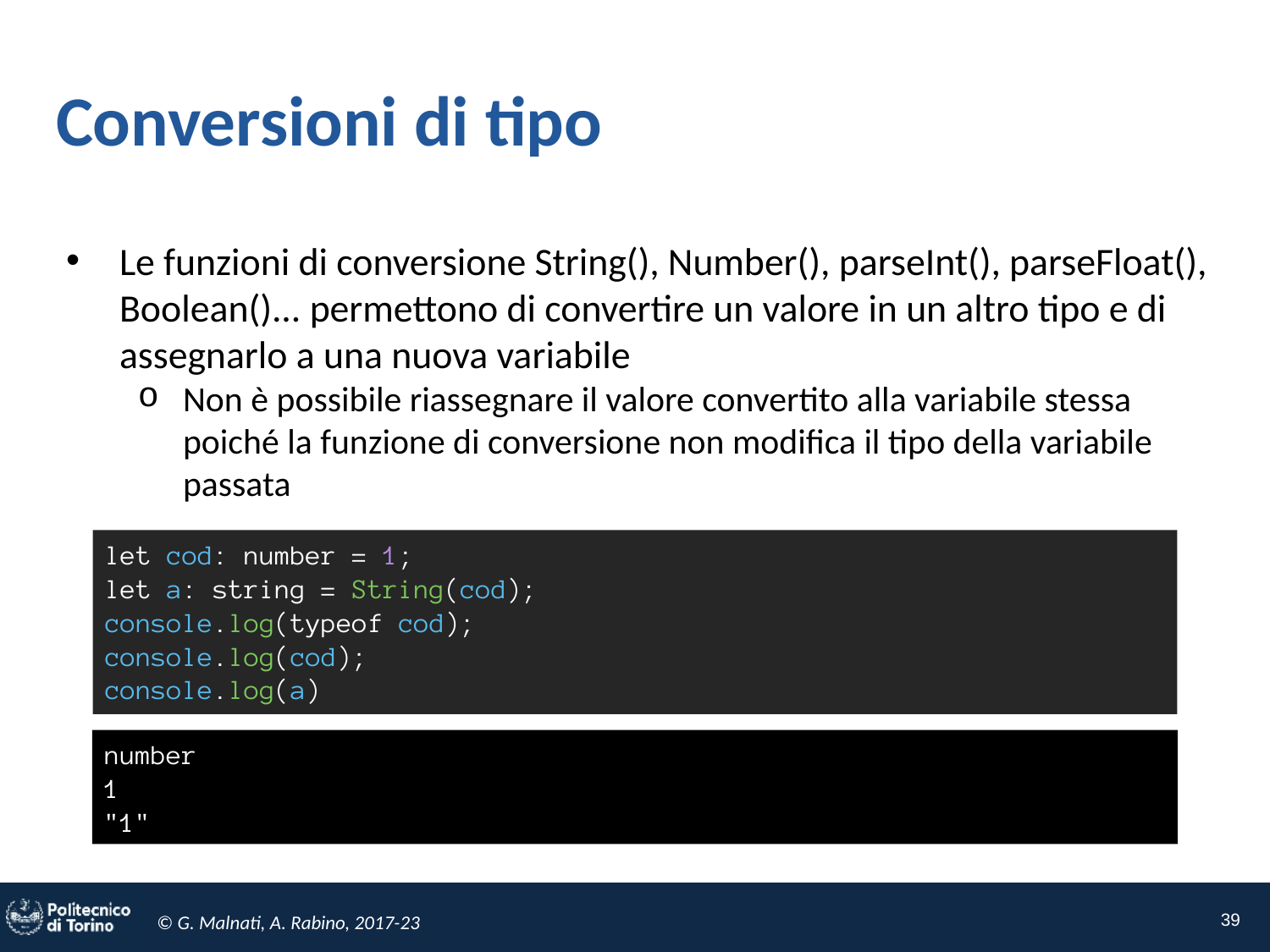

# Conversioni di tipo
Le funzioni di conversione String(), Number(), parseInt(), parseFloat(), Boolean()... permettono di convertire un valore in un altro tipo e di assegnarlo a una nuova variabile
Non è possibile riassegnare il valore convertito alla variabile stessa poiché la funzione di conversione non modifica il tipo della variabile passata
let cod: number = 1;
let a: string = String(cod);
console.log(typeof cod);
console.log(cod);
console.log(a)
number
1
"1"
39